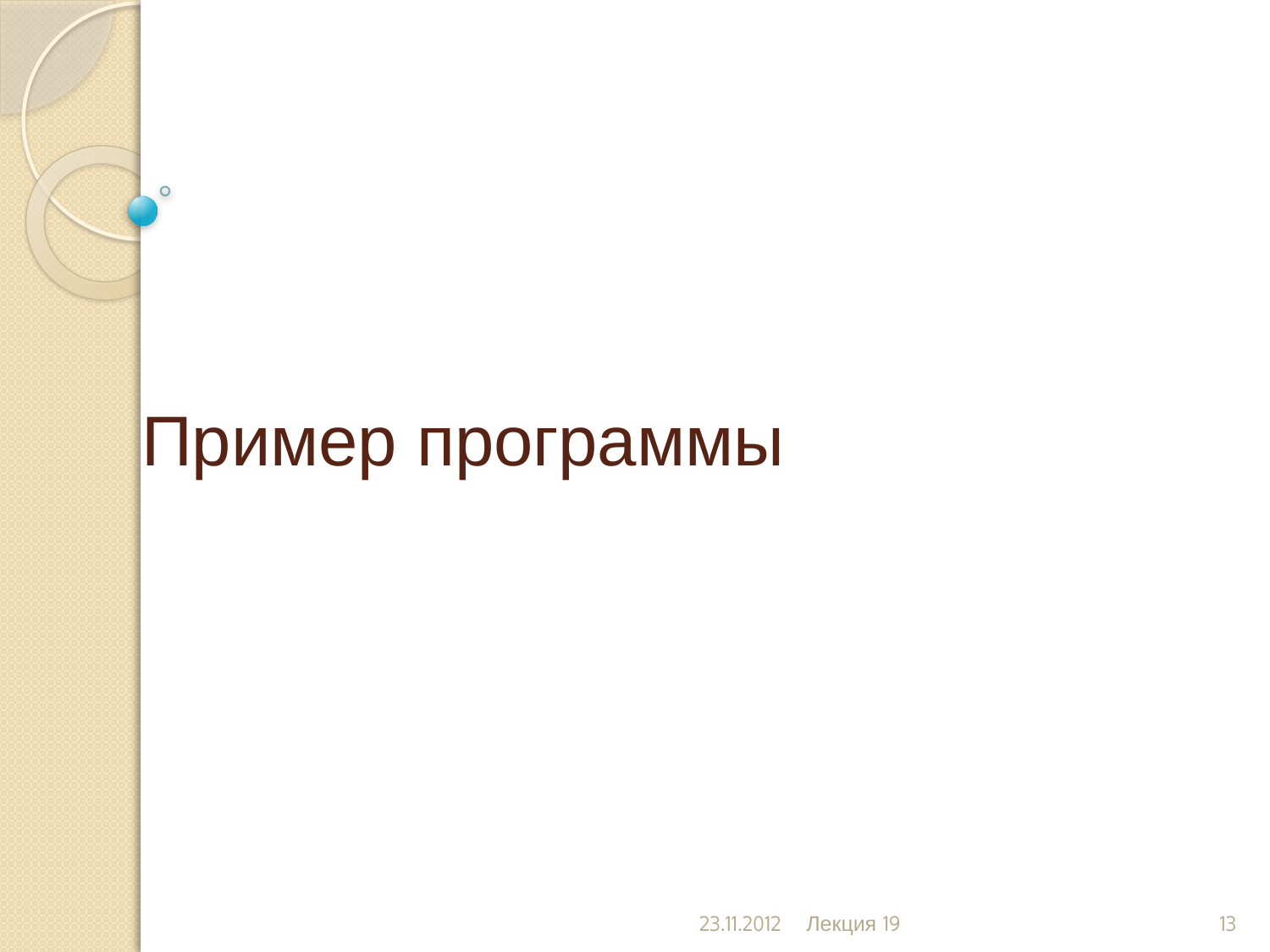

# Пример программы
23.11.2012
Лекция 19
13